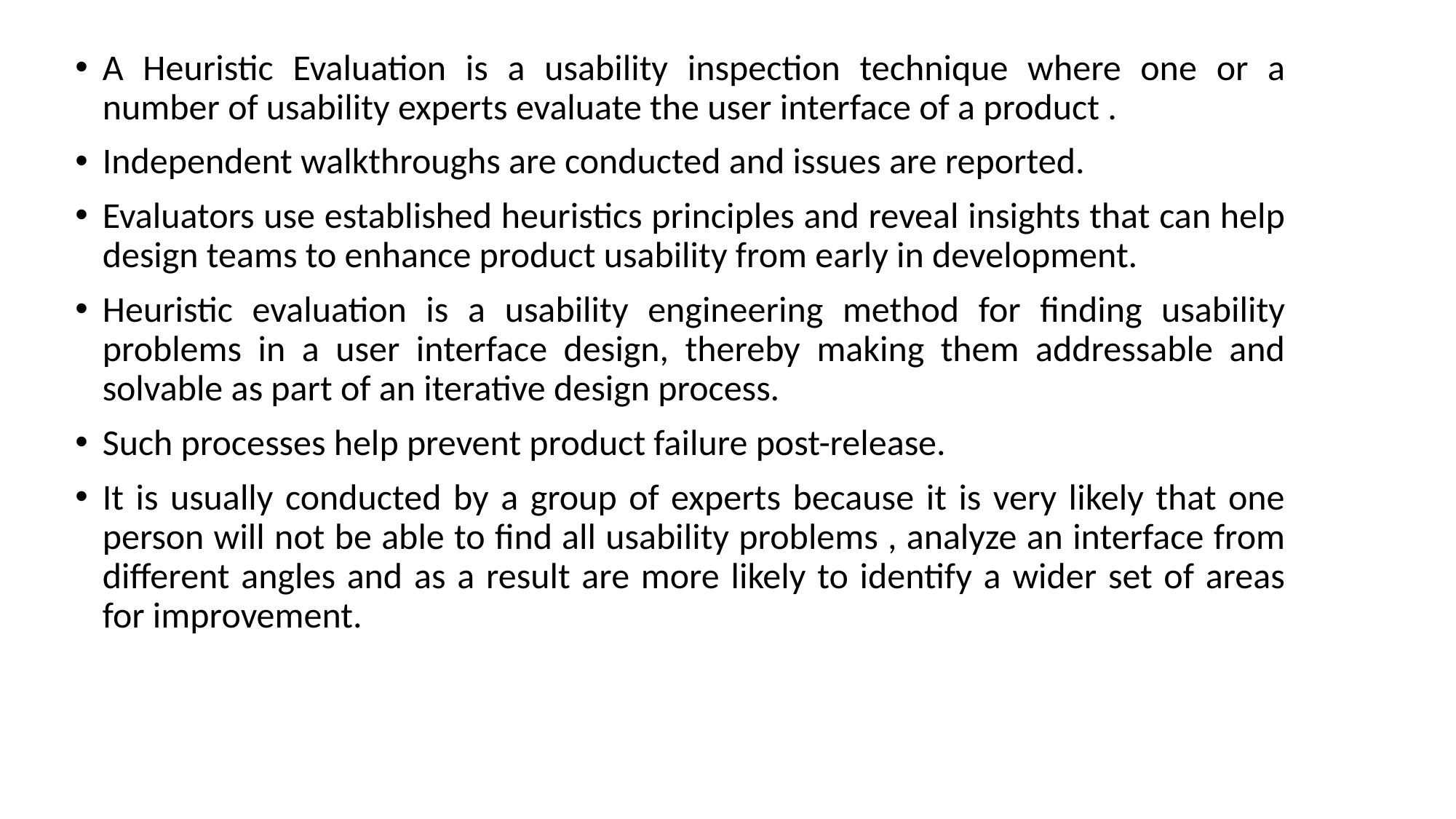

A Heuristic Evaluation is a usability inspection technique where one or a number of usability experts evaluate the user interface of a product .
Independent walkthroughs are conducted and issues are reported.
Evaluators use established heuristics principles and reveal insights that can help design teams to enhance product usability from early in development.
Heuristic evaluation is a usability engineering method for finding usability problems in a user interface design, thereby making them addressable and solvable as part of an iterative design process.
Such processes help prevent product failure post-release.
It is usually conducted by a group of experts because it is very likely that one person will not be able to find all usability problems , analyze an interface from different angles and as a result are more likely to identify a wider set of areas for improvement.